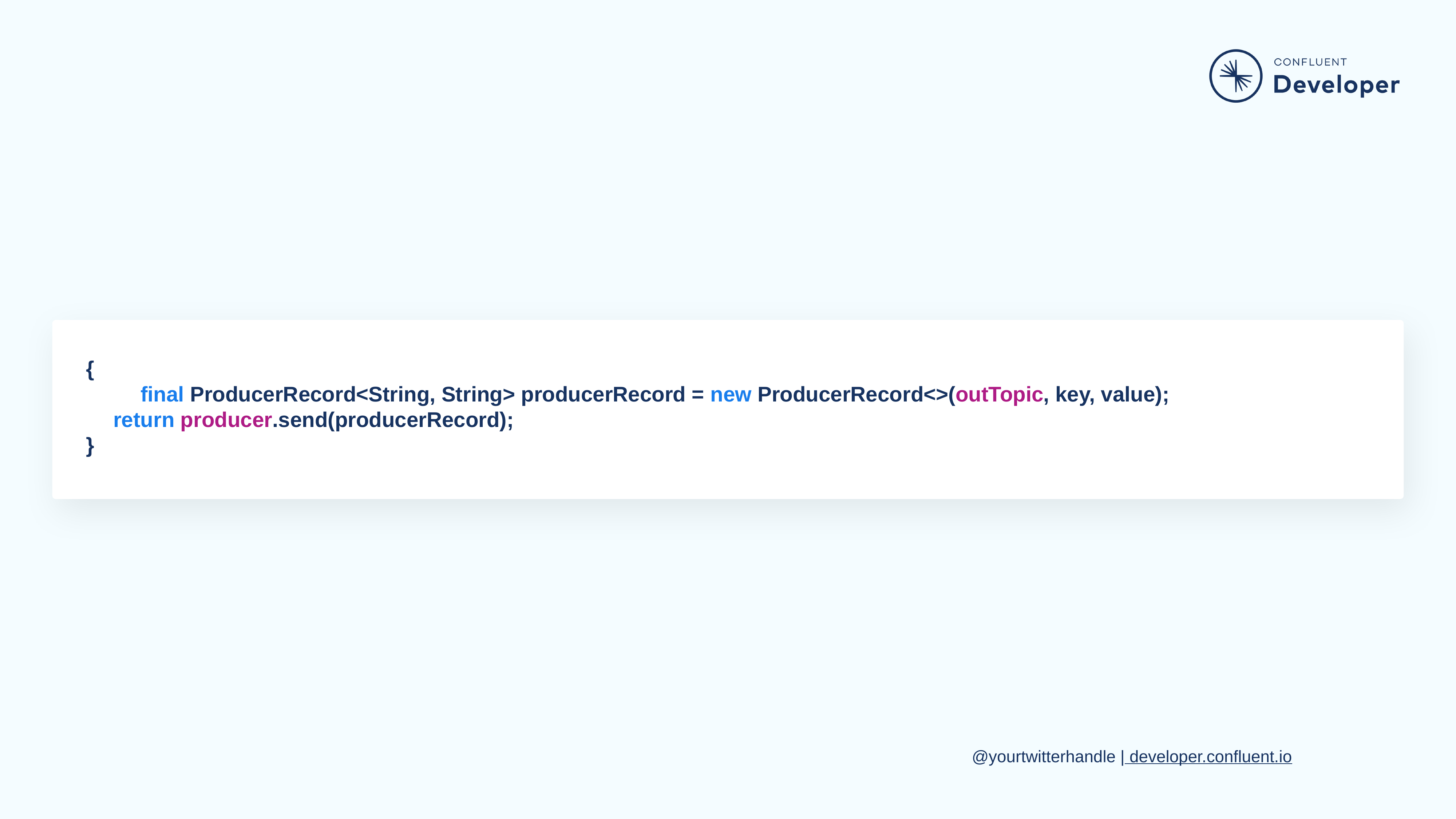

{
	final ProducerRecord<String, String> producerRecord = new ProducerRecord<>(outTopic, key, value);
return producer.send(producerRecord);
}